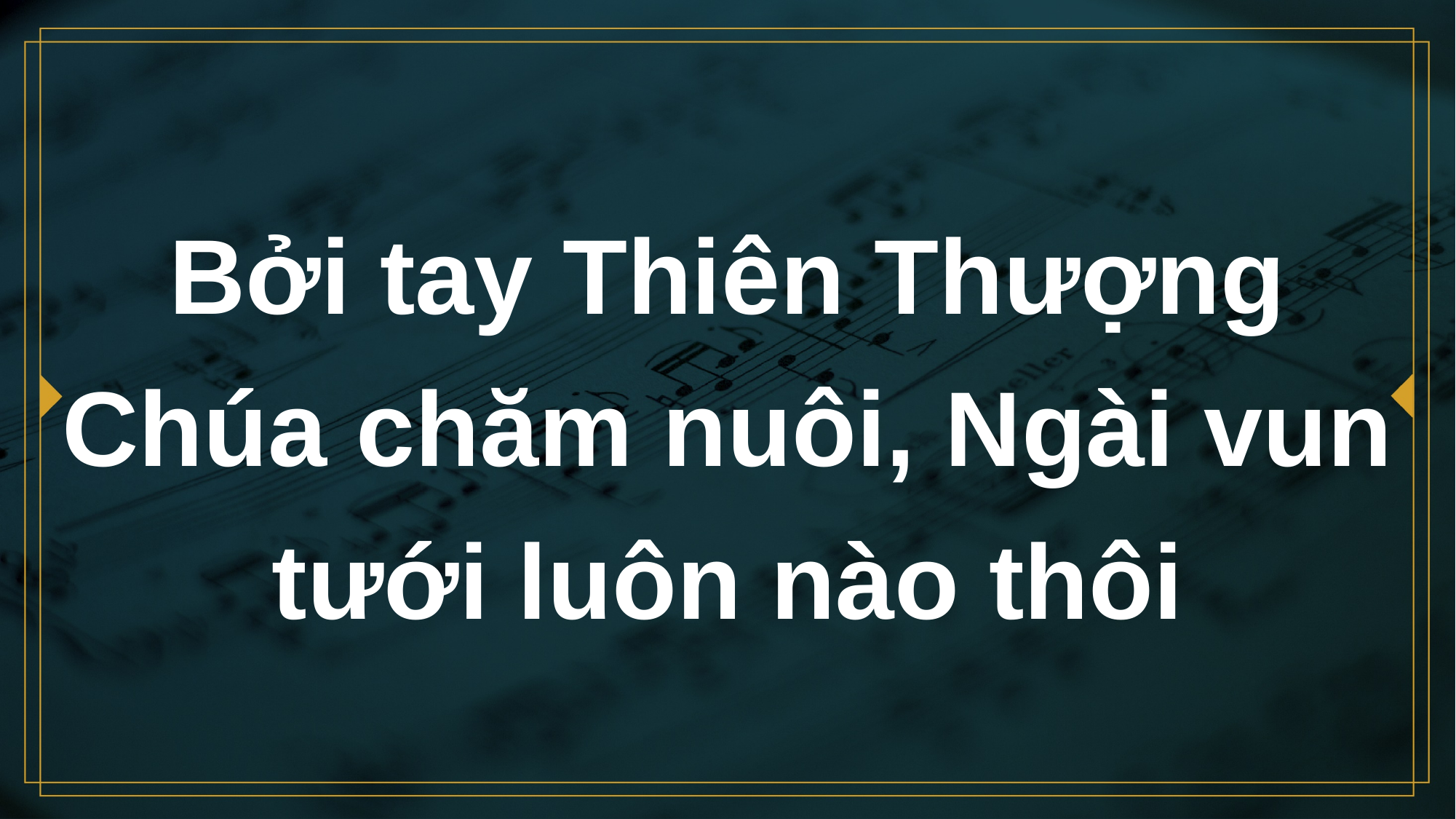

# Bởi tay Thiên Thượng Chúa chăm nuôi, Ngài vun tưới luôn nào thôi